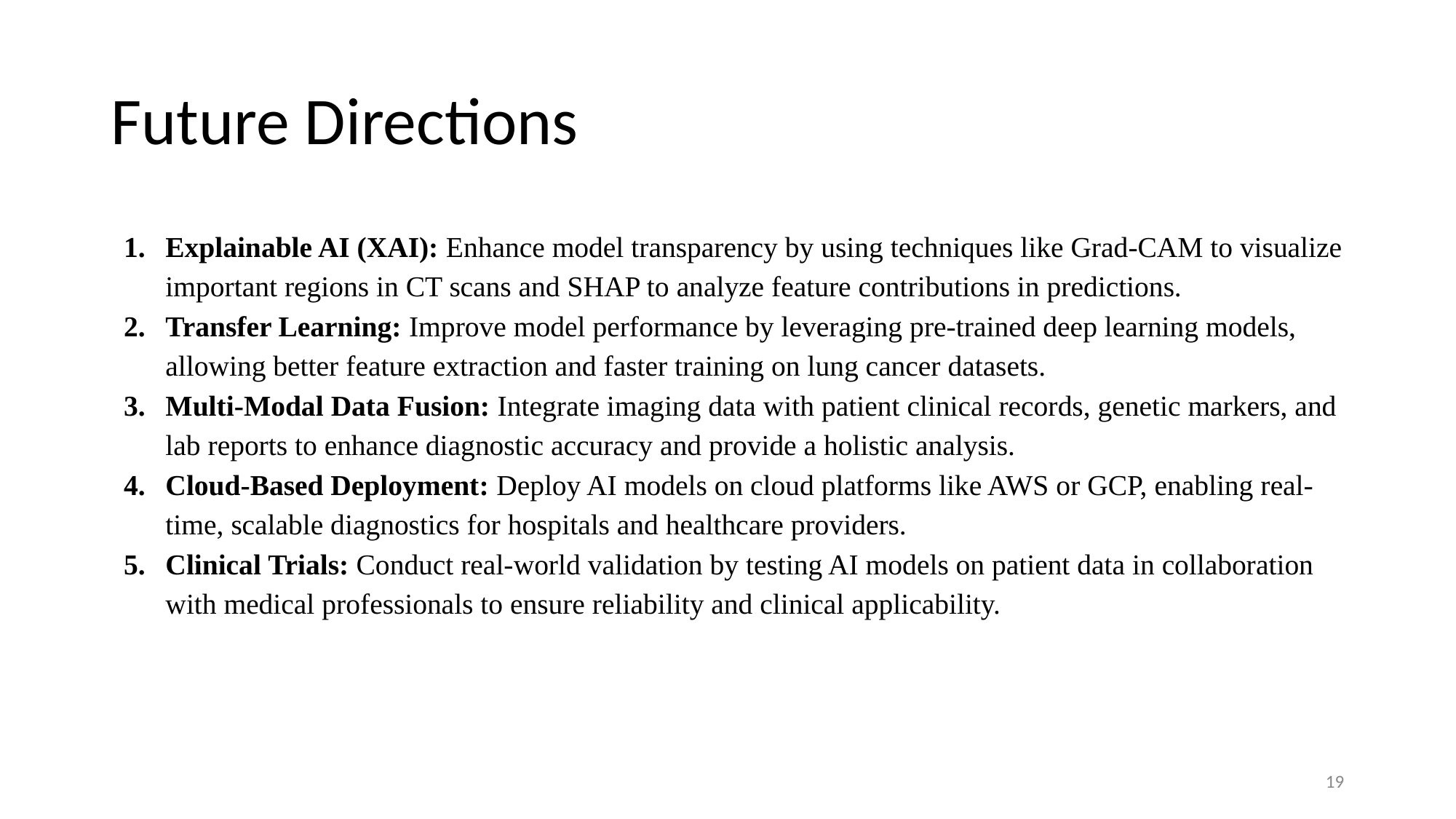

# Future Directions
Explainable AI (XAI): Enhance model transparency by using techniques like Grad-CAM to visualize important regions in CT scans and SHAP to analyze feature contributions in predictions.
Transfer Learning: Improve model performance by leveraging pre-trained deep learning models, allowing better feature extraction and faster training on lung cancer datasets.
Multi-Modal Data Fusion: Integrate imaging data with patient clinical records, genetic markers, and lab reports to enhance diagnostic accuracy and provide a holistic analysis.
Cloud-Based Deployment: Deploy AI models on cloud platforms like AWS or GCP, enabling real-time, scalable diagnostics for hospitals and healthcare providers.
Clinical Trials: Conduct real-world validation by testing AI models on patient data in collaboration with medical professionals to ensure reliability and clinical applicability.
19